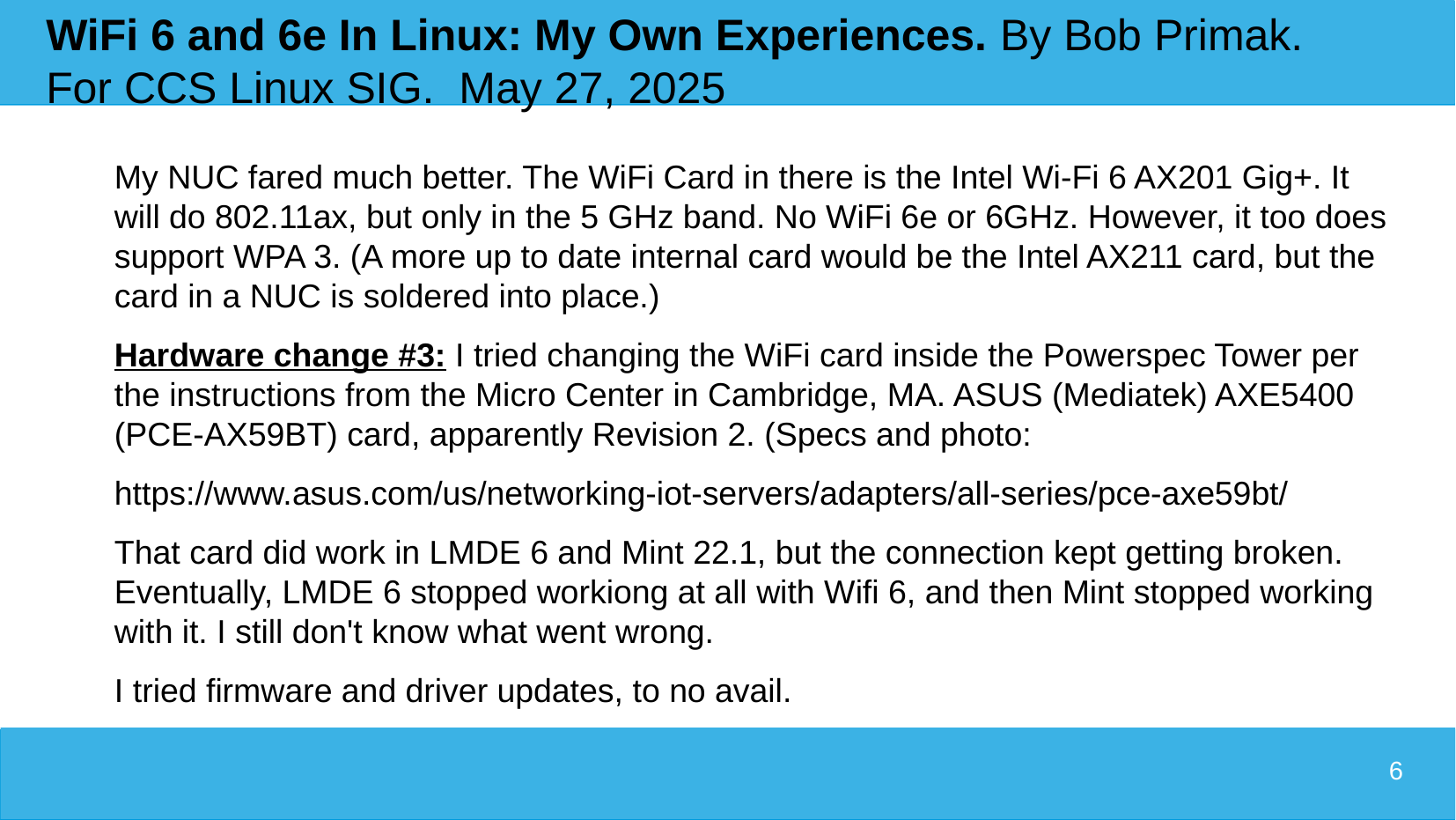

6
WiFi 6 and 6e In Linux: My Own Experiences. By Bob Primak. For CCS Linux SIG.  May 27, 2025
# My NUC fared much better. The WiFi Card in there is the Intel Wi-Fi 6 AX201 Gig+. It will do 802.11ax, but only in the 5 GHz band. No WiFi 6e or 6GHz. However, it too does support WPA 3. (A more up to date internal card would be the Intel AX211 card, but the card in a NUC is soldered into place.)
Hardware change #3: I tried changing the WiFi card inside the Powerspec Tower per the instructions from the Micro Center in Cambridge, MA. ASUS (Mediatek) AXE5400 (PCE-AX59BT) card, apparently Revision 2. (Specs and photo:
https://www.asus.com/us/networking-iot-servers/adapters/all-series/pce-axe59bt/
That card did work in LMDE 6 and Mint 22.1, but the connection kept getting broken. Eventually, LMDE 6 stopped workiong at all with Wifi 6, and then Mint stopped working with it. I still don't know what went wrong.
I tried firmware and driver updates, to no avail.